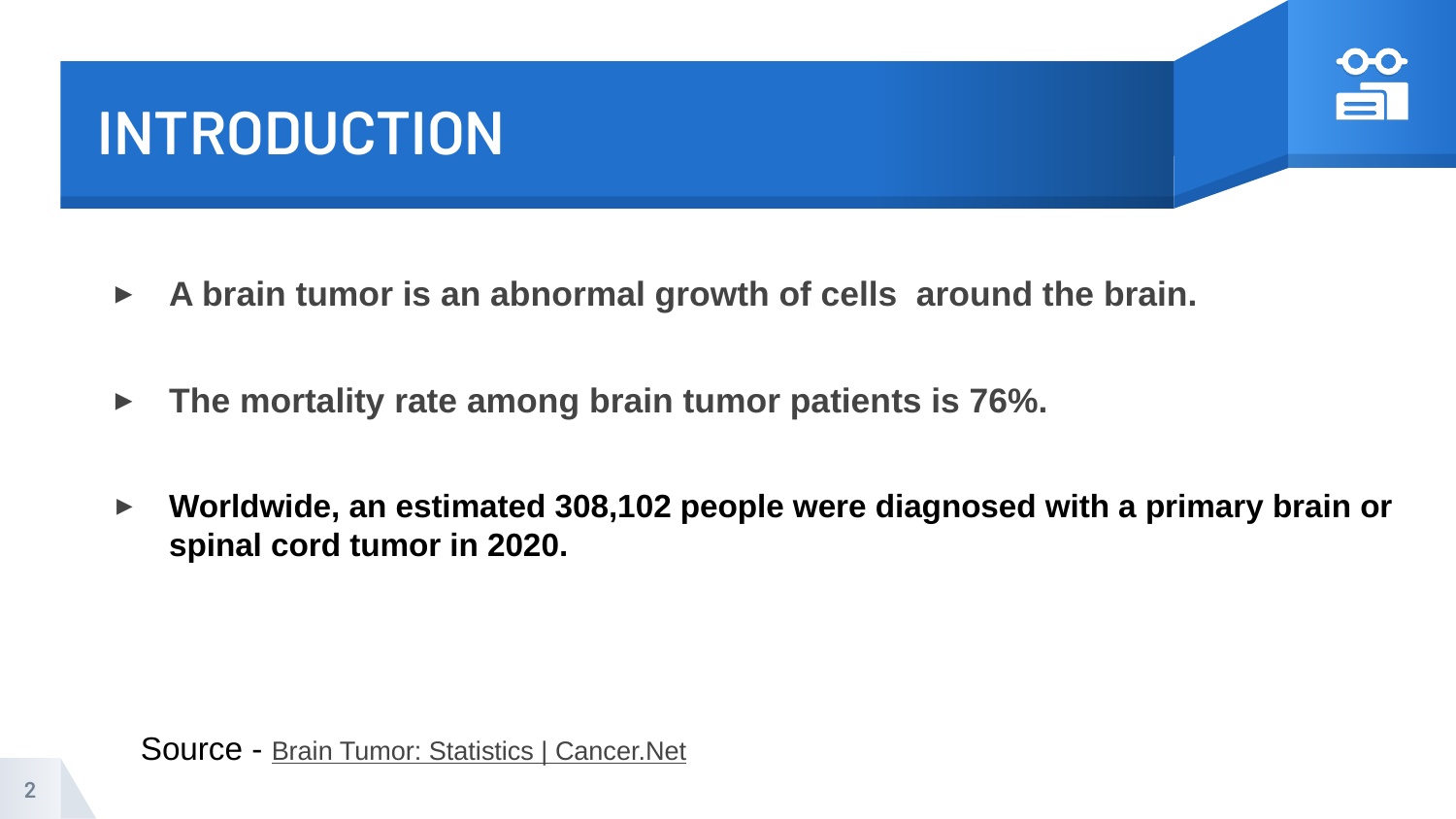

# INTRODUCTION
A brain tumor is an abnormal growth of cells  around the brain.

The mortality rate among brain tumor patients is 76%.

Worldwide, an estimated 308,102 people were diagnosed with a primary brain or spinal cord tumor in 2020.

 Source - Brain Tumor: Statistics | Cancer.Net
2